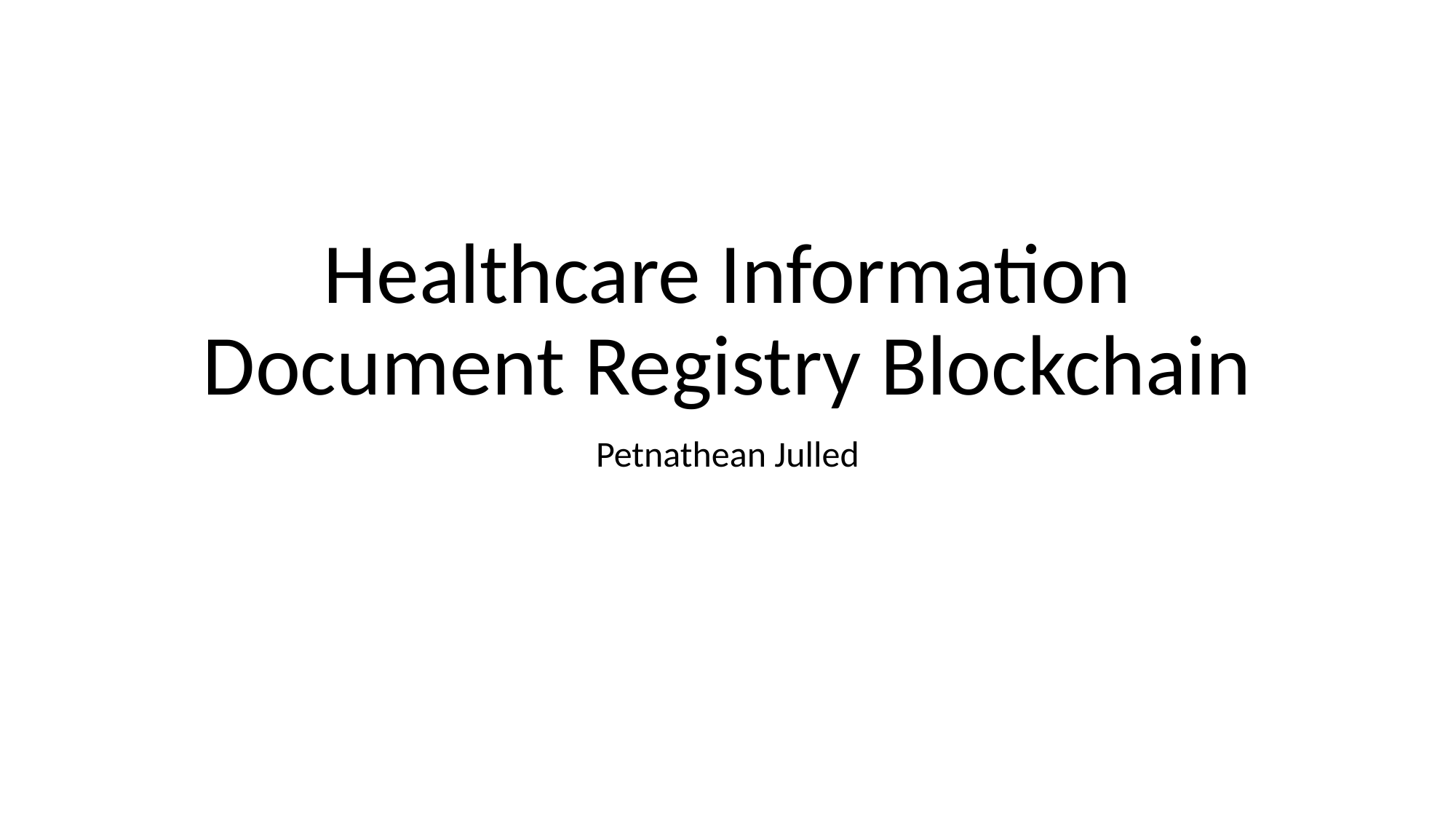

# Healthcare Information Document Registry Blockchain
Petnathean Julled